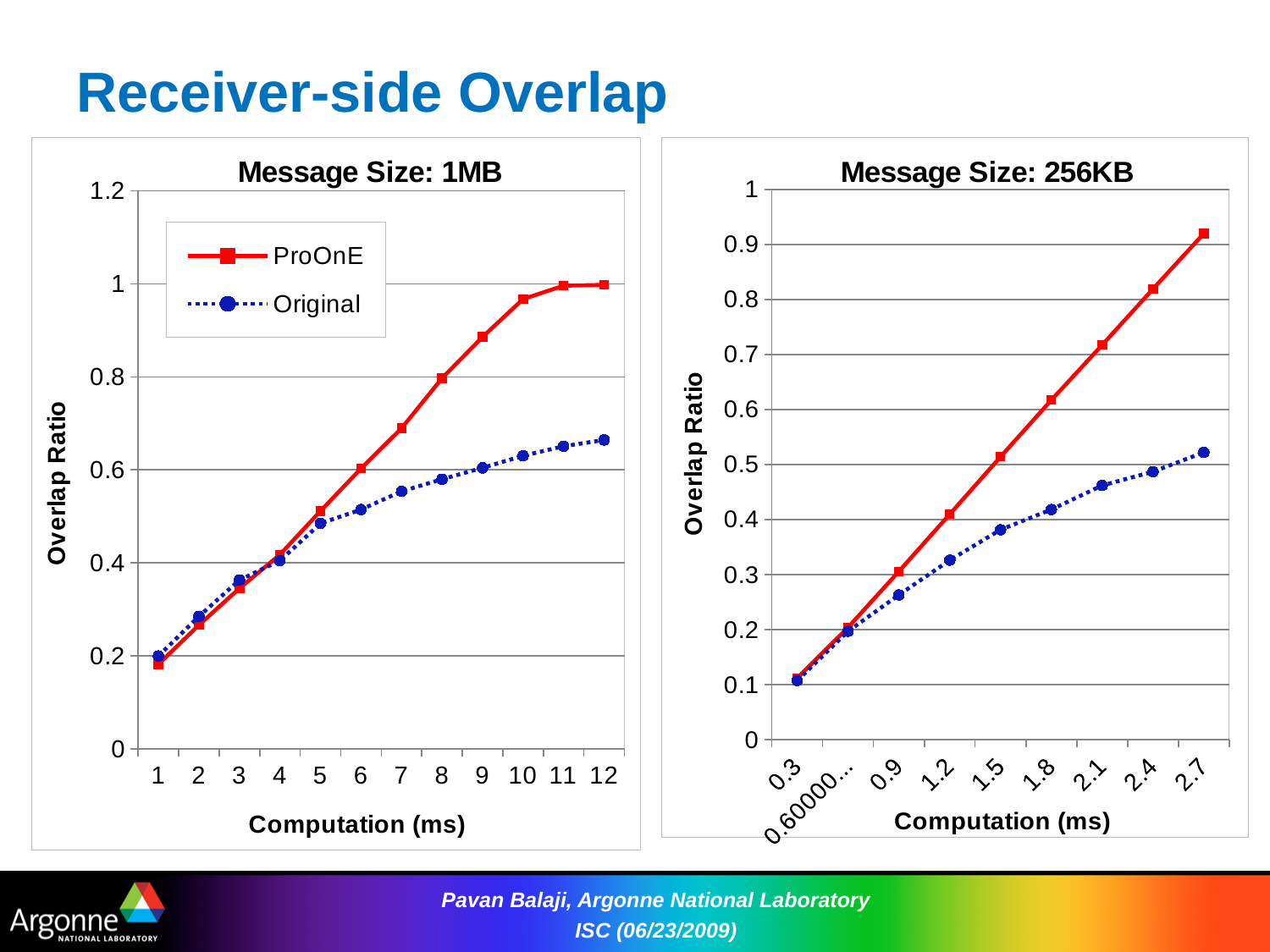

# Receiver-side Overlap

### Chart: Message Size: 1MB

| Category | ProOnE | Original |
|---|---|---|
| 1 | 0.1820880000000004 | 0.199702 |
| 2 | 0.2663230000000003 | 0.285061 |
| 3 | 0.34529499999999996 | 0.363146 |
| 4 | 0.417793 | 0.4049310000000001 |
| 5 | 0.511521 | 0.48474100000000003 |
| 6 | 0.602927 | 0.5144759999999995 |
| 7 | 0.68946 | 0.553868 |
| 8 | 0.797121 | 0.579893 |
| 9 | 0.8858829999999983 | 0.604436 |
| 10 | 0.96728 | 0.6303090000000016 |
| 11 | 0.995996 | 0.650767 |
| 12 | 0.997876 | 0.664416 |

### Chart: Message Size: 256KB

| Category | ProOnE | Original |
|---|---|---|
| 0.30000000000000032 | 0.112109 | 0.10748199999999998 |
| 0.60000000000000064 | 0.2042180000000005 | 0.1972400000000004 |
| 0.9 | 0.3060290000000004 | 0.2633140000000004 |
| 1.2 | 0.4098670000000003 | 0.3263630000000009 |
| 1.5 | 0.5142179999999981 | 0.38167000000000084 |
| 1.8 | 0.617314 | 0.4184080000000007 |
| 2.1 | 0.717442 | 0.462146 |
| 2.4 | 0.8194 | 0.4871200000000007 |
| 2.7 | 0.919878 | 0.5222329999999981 |
Pavan Balaji, Argonne National Laboratory ISC (06/23/2009)